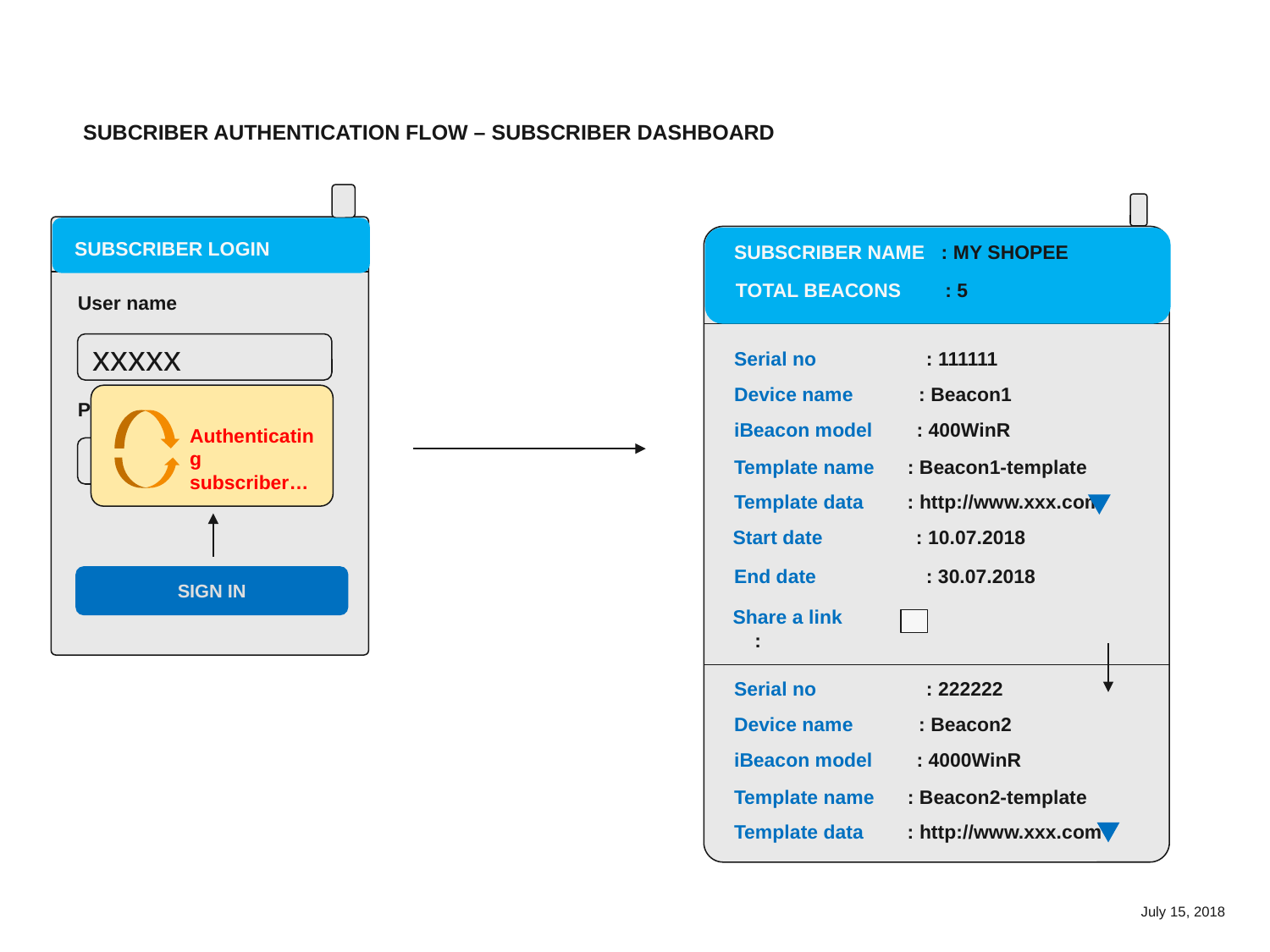

# SUBCRIBER AUTHENTICATION FLOW – SUBSCRIBER DASHBOARD

SUBSCRIBER LOGIN
SUBSCRIBER NAME   : MY SHOPEE
TOTAL BEACONS        : 5
User name
xxxxx
Serial no                    : 111111
Device name            : Beacon1

Password

iBeacon model        : 400WinR
Authenticating subscriber…

Template name      : Beacon1-template

Template data        : http://www.xxx.com

Start date                 : 10.07.2018
End date                    : 30.07.2018
SIGN IN
Share a link               :

Serial no                    : 222222
Device name            : Beacon2
iBeacon model        : 4000WinR
Template name      : Beacon2-template
Template data        : http://www.xxx.com

July 15, 2018